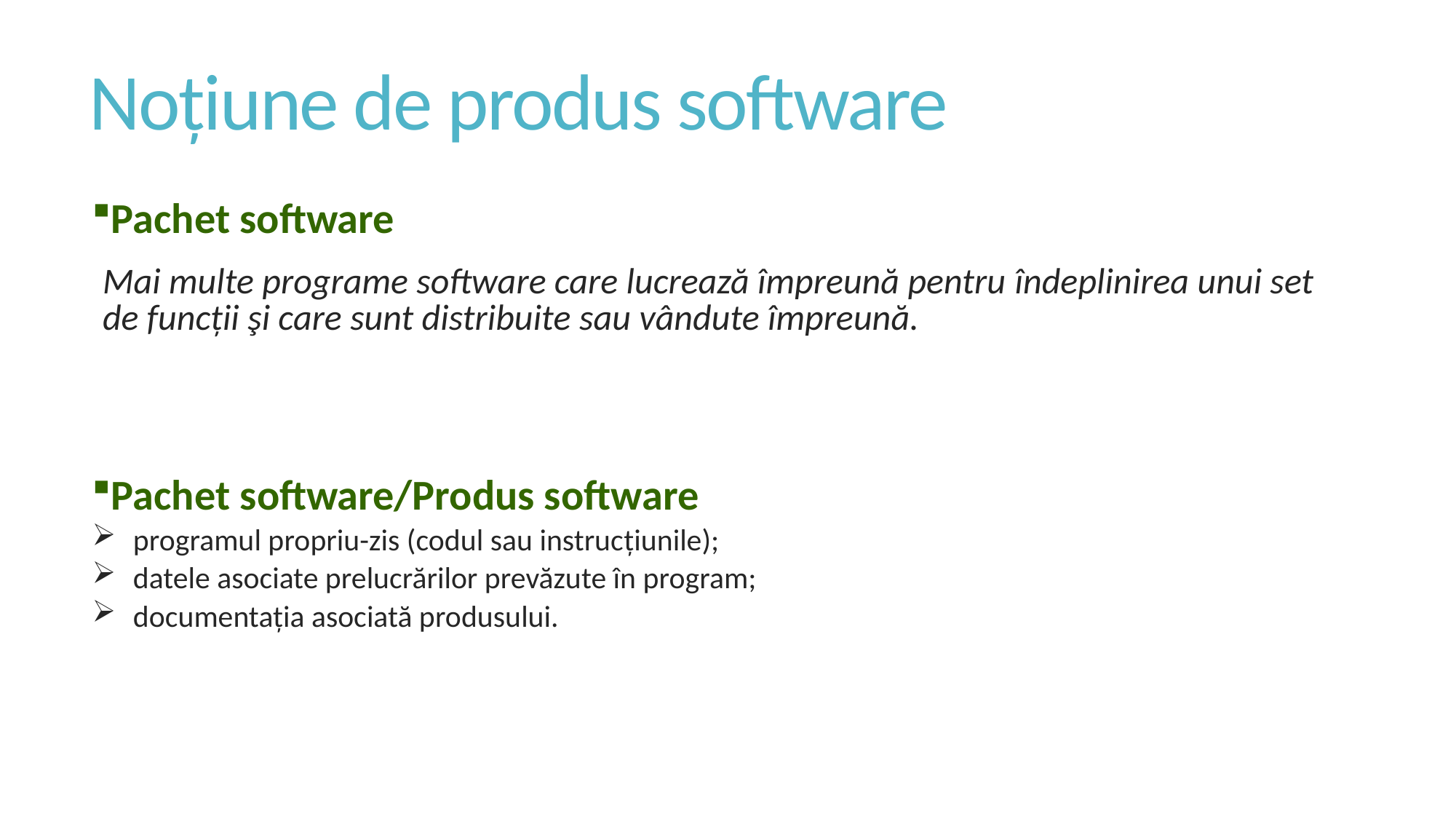

# Noțiune de produs software
Pachet software
	Mai multe programe software care lucrează împreună pentru îndeplinirea unui set de funcţii şi care sunt distribuite sau vândute împreună.

Pachet software/Produs software
programul propriu-zis (codul sau instrucţiunile);
datele asociate prelucrărilor prevăzute în program;
documentaţia asociată produsului.